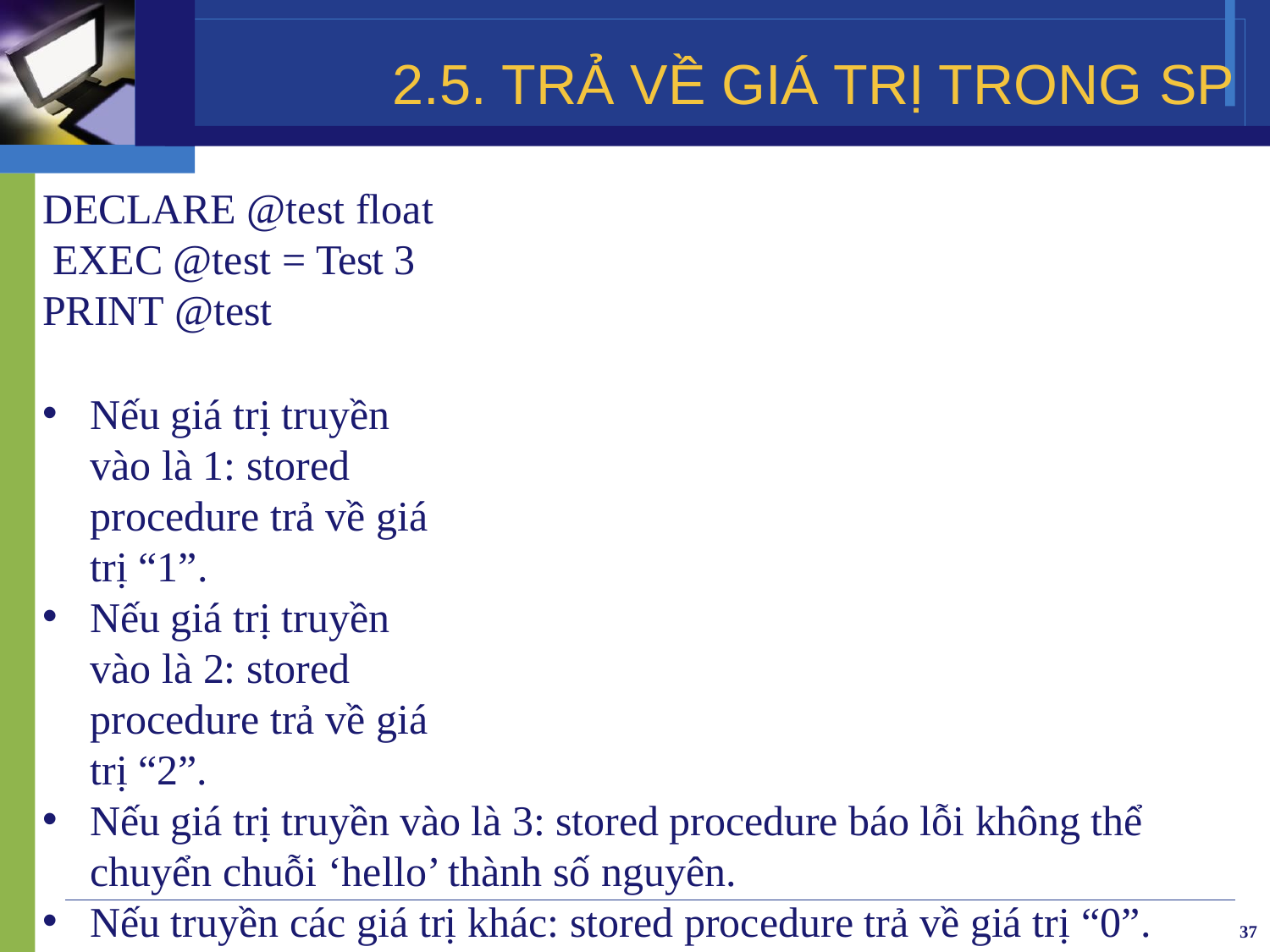

# 2.5. TRẢ VỀ GIÁ TRỊ TRONG SP
DECLARE @test float  EXEC @test = Test 3  PRINT @test

Nếu giá trị truyền vào là 1: stored procedure trả về giá trị “1”.
Nếu giá trị truyền vào là 2: stored procedure trả về giá trị “2”.
Nếu giá trị truyền vào là 3: stored procedure báo lỗi không thể  chuyển chuỗi ‘hello’ thành số nguyên.
Nếu truyền các giá trị khác: stored procedure trả về giá trị “0”.
37